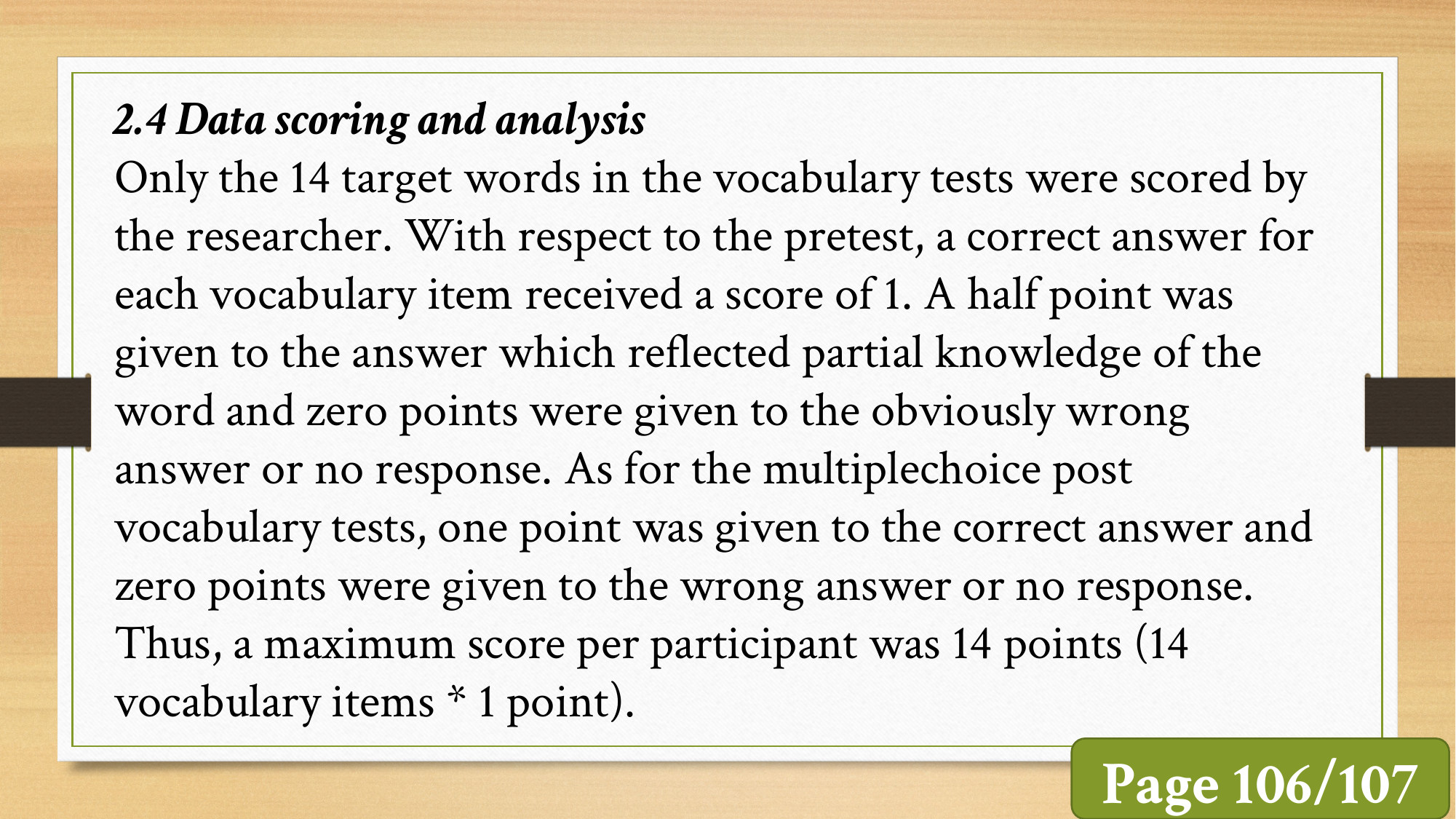

2.4 Data scoring and analysis
Only the 14 target words in the vocabulary tests were scored by the researcher. With respect to the pretest, a correct answer for each vocabulary item received a score of 1. A half point was given to the answer which reflected partial knowledge of the word and zero points were given to the obviously wrong answer or no response. As for the multiplechoice post vocabulary tests, one point was given to the correct answer and zero points were given to the wrong answer or no response. Thus, a maximum score per participant was 14 points (14 vocabulary items * 1 point).
Page 106/107